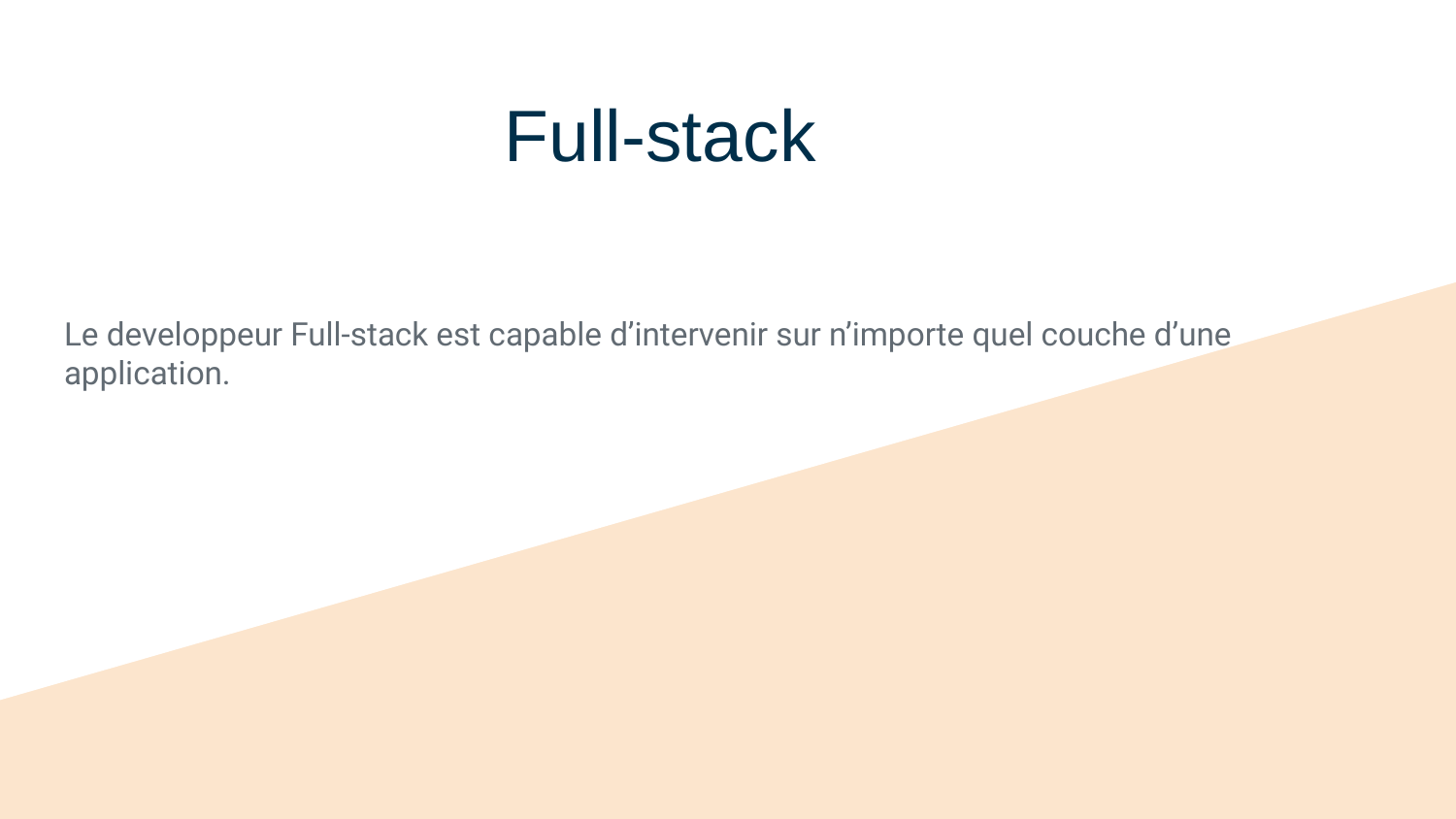

# Full-stack
Le developpeur Full-stack est capable d’intervenir sur n’importe quel couche d’une application.